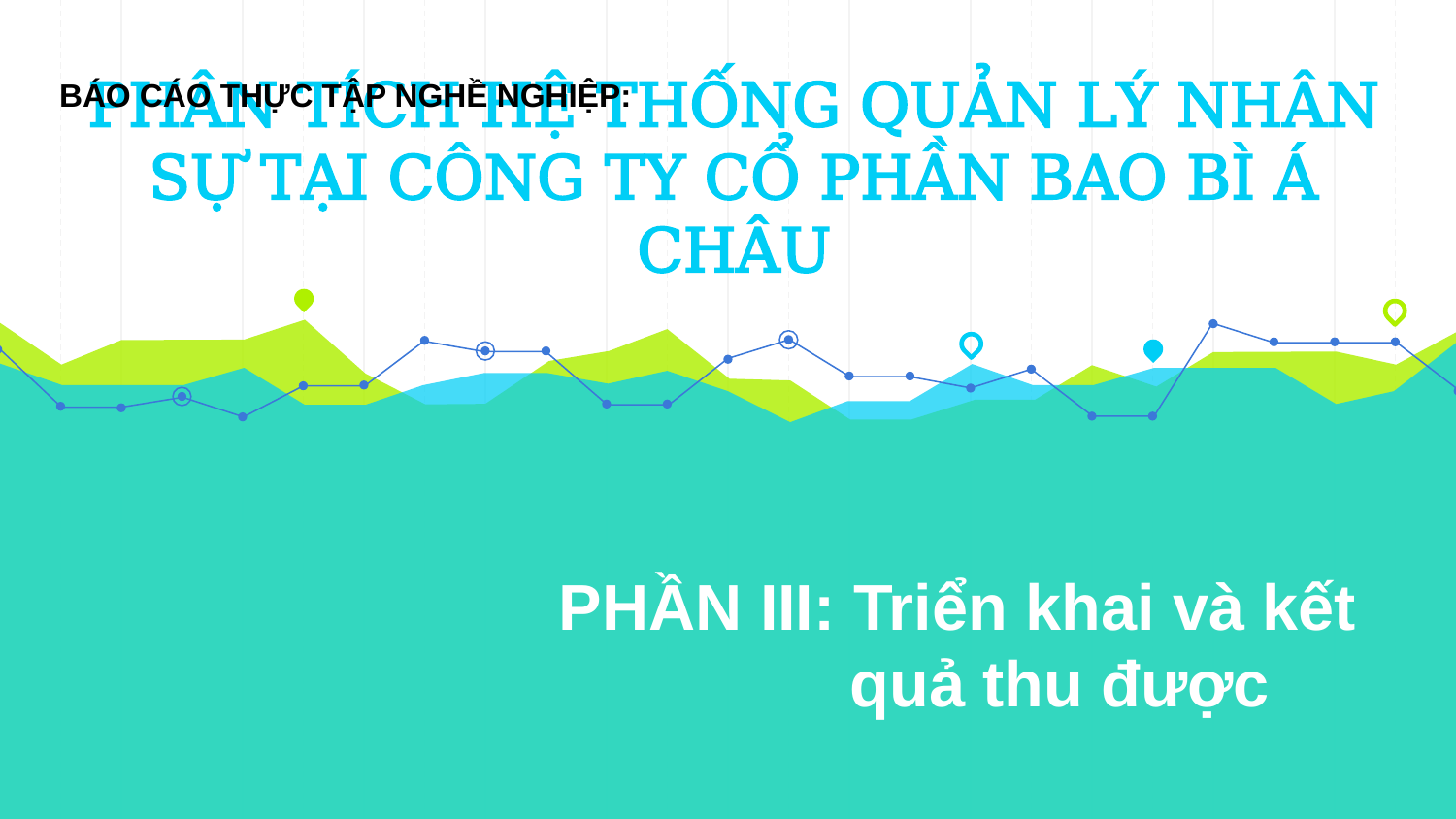

BÁO CÁO THỰC TẬP NGHỀ NGHIỆP:
PHÂN TÍCH HỆ THỐNG QUẢN LÝ NHÂN SỰ TẠI CÔNG TY CỔ PHẦN BAO BÌ Á CHÂU
# PHẦN III: Triển khai và kết 		quả thu được